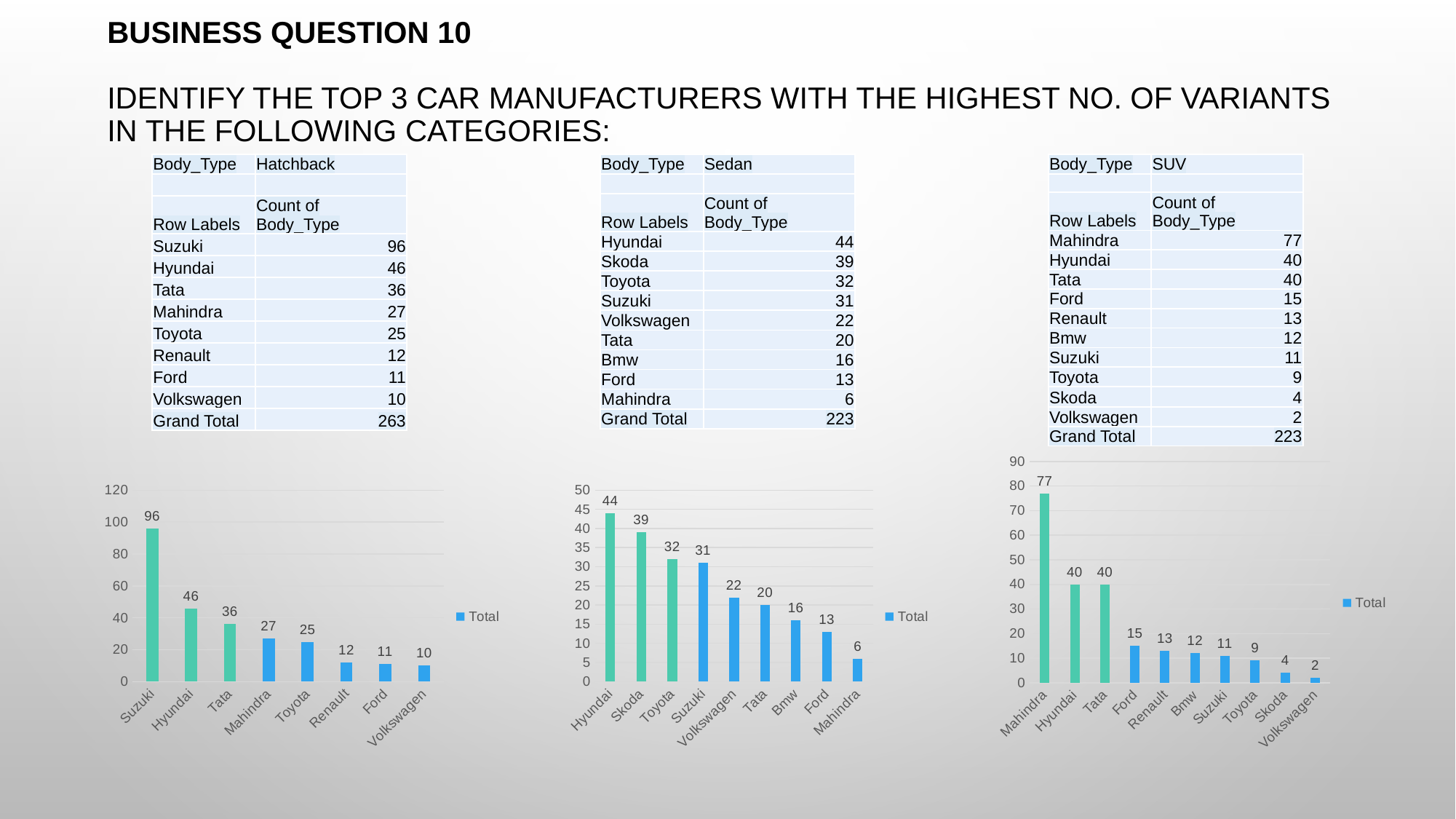

# BUSINESS QUESTION 10 Identify the top 3 car manufacturers with the highest no. of variants in the following categories:
| Body\_Type | Hatchback |
| --- | --- |
|  |  |
| Row Labels | Count of Body\_Type |
| Suzuki | 96 |
| Hyundai | 46 |
| Tata | 36 |
| Mahindra | 27 |
| Toyota | 25 |
| Renault | 12 |
| Ford | 11 |
| Volkswagen | 10 |
| Grand Total | 263 |
| Body\_Type | Sedan |
| --- | --- |
|  |  |
| Row Labels | Count of Body\_Type |
| Hyundai | 44 |
| Skoda | 39 |
| Toyota | 32 |
| Suzuki | 31 |
| Volkswagen | 22 |
| Tata | 20 |
| Bmw | 16 |
| Ford | 13 |
| Mahindra | 6 |
| Grand Total | 223 |
| Body\_Type | SUV |
| --- | --- |
|  |  |
| Row Labels | Count of Body\_Type |
| Mahindra | 77 |
| Hyundai | 40 |
| Tata | 40 |
| Ford | 15 |
| Renault | 13 |
| Bmw | 12 |
| Suzuki | 11 |
| Toyota | 9 |
| Skoda | 4 |
| Volkswagen | 2 |
| Grand Total | 223 |

### Chart

| Category | Total |
|---|---|
| Mahindra | 77.0 |
| Hyundai | 40.0 |
| Tata | 40.0 |
| Ford | 15.0 |
| Renault | 13.0 |
| Bmw | 12.0 |
| Suzuki | 11.0 |
| Toyota | 9.0 |
| Skoda | 4.0 |
| Volkswagen | 2.0 |

### Chart

| Category | Total |
|---|---|
| Suzuki | 96.0 |
| Hyundai | 46.0 |
| Tata | 36.0 |
| Mahindra | 27.0 |
| Toyota | 25.0 |
| Renault | 12.0 |
| Ford | 11.0 |
| Volkswagen | 10.0 |

### Chart

| Category | Total |
|---|---|
| Hyundai | 44.0 |
| Skoda | 39.0 |
| Toyota | 32.0 |
| Suzuki | 31.0 |
| Volkswagen | 22.0 |
| Tata | 20.0 |
| Bmw | 16.0 |
| Ford | 13.0 |
| Mahindra | 6.0 |